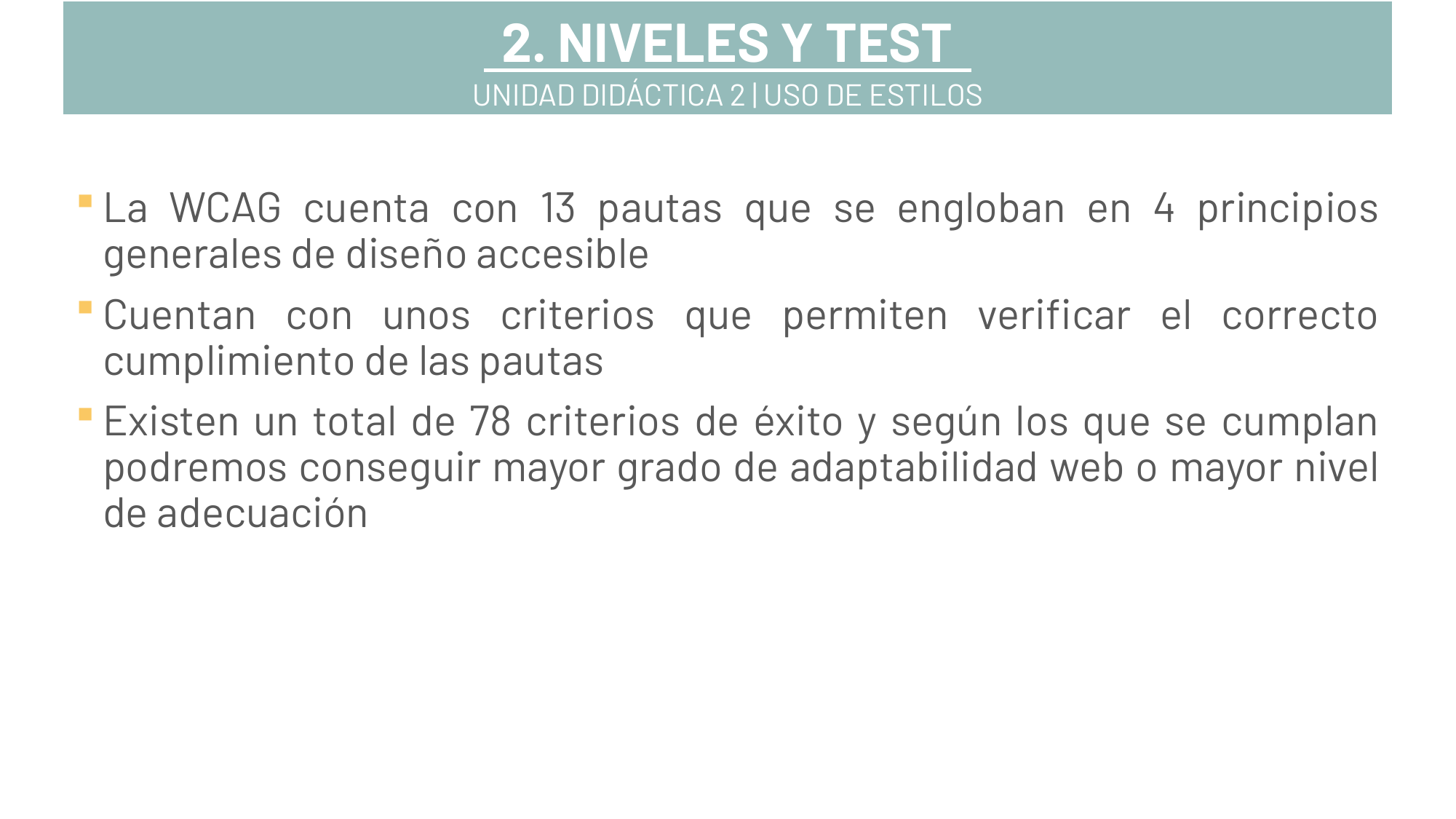

2. NIVELES Y TEST
UNIDAD DIDÁCTICA 2 | USO DE ESTILOS
La WCAG cuenta con 13 pautas que se engloban en 4 principios generales de diseño accesible
Cuentan con unos criterios que permiten verificar el correcto cumplimiento de las pautas
Existen un total de 78 criterios de éxito y según los que se cumplan podremos conseguir mayor grado de adaptabilidad web o mayor nivel de adecuación